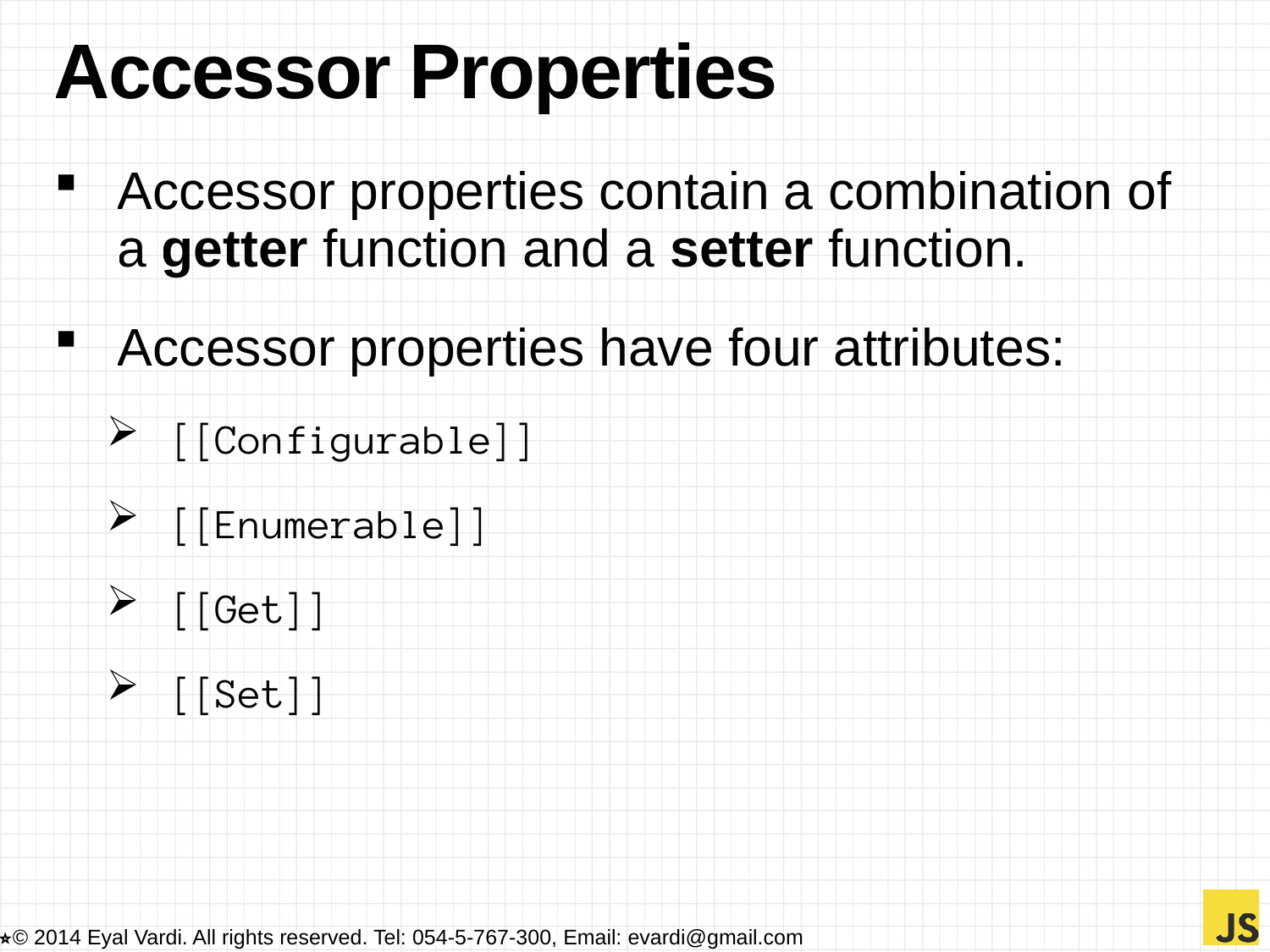

# Accessor Properties
Accessor properties contain a combination of a getter function and a setter function.

Accessor properties have four attributes:
[[Configurable]]
[[Enumerable]]
[[Get]]
[[Set]]